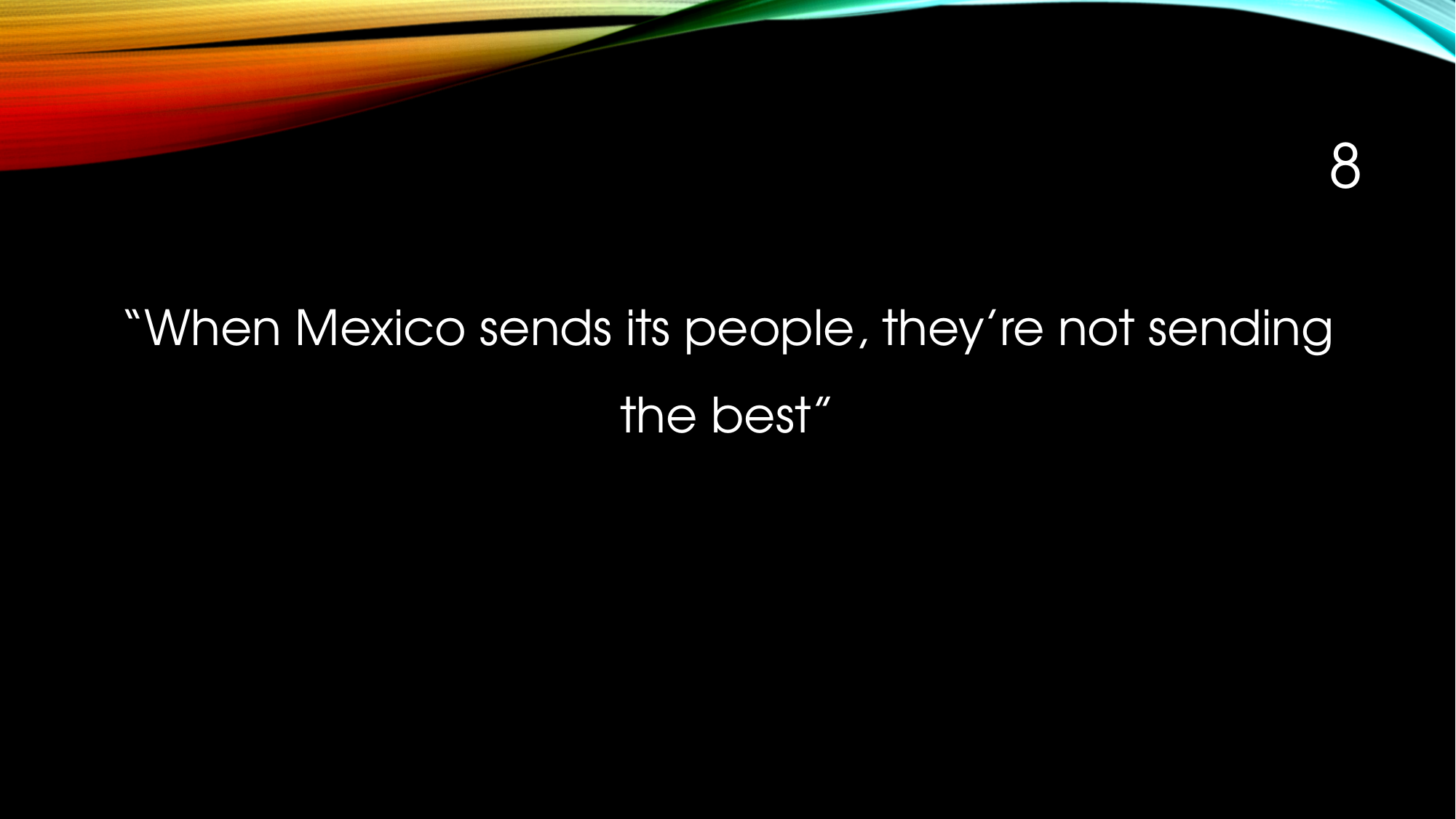

# 8
“When Mexico sends its people, they’re not sending the best”